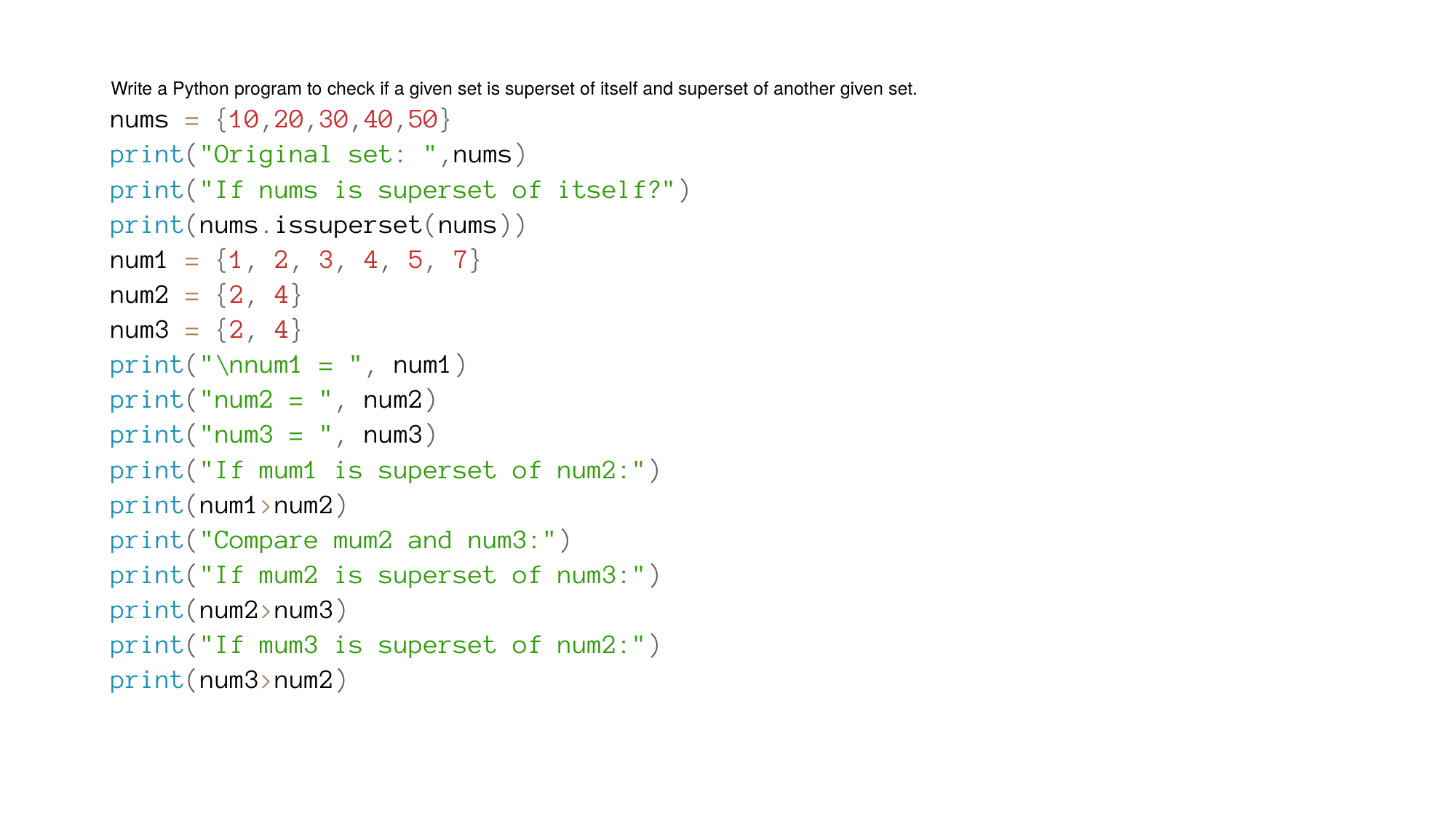

Write a Python program to check if a given set is superset of itself and superset of another given set.
nums = {10,20,30,40,50}
print("Original set: ",nums)
print("If nums is superset of itself?")
print(nums.issuperset(nums))
num1 = {1, 2, 3, 4, 5, 7}
num2 = {2, 4}
num3 = {2, 4}
print("\nnum1 = ", num1)
print("num2 = ", num2)
print("num3 = ", num3)
print("If mum1 is superset of num2:")
print(num1>num2)
print("Compare mum2 and num3:")
print("If mum2 is superset of num3:")
print(num2>num3)
print("If mum3 is superset of num2:")
print(num3>num2)